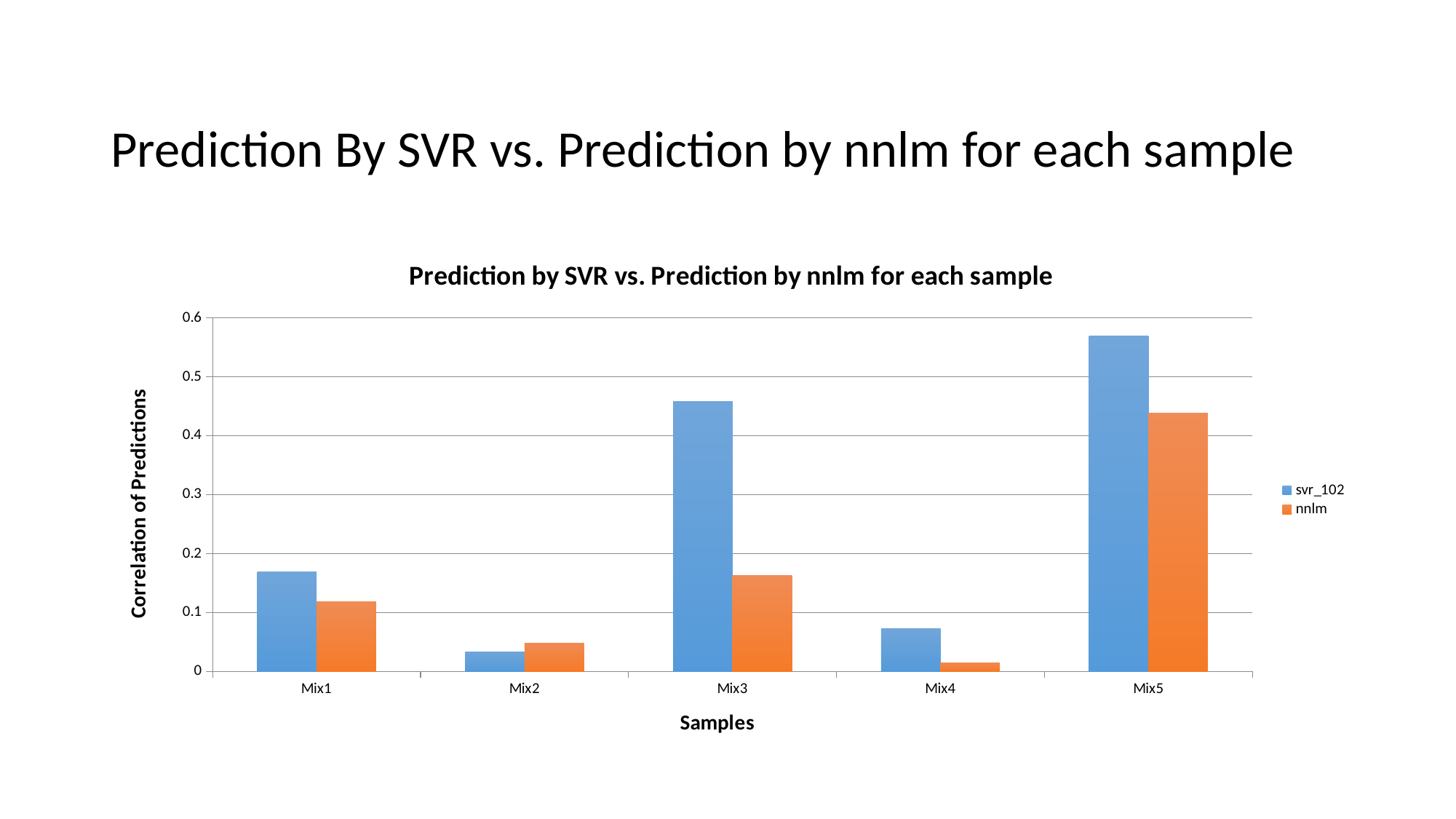

# Prediction By SVR vs. Prediction by nnlm for each sample

### Chart: Prediction by SVR vs. Prediction by nnlm for each sample

| Category | svr_102 | nnlm |
|---|---|---|
| Mix1 | 0.168743271 | 0.118751402 |
| Mix2 | 0.032504035 | 0.048253926 |
| Mix3 | 0.458502382 | 0.162447472 |
| Mix4 | 0.072710713 | 0.015058568 |
| Mix5 | 0.569639107 | 0.438253525 |